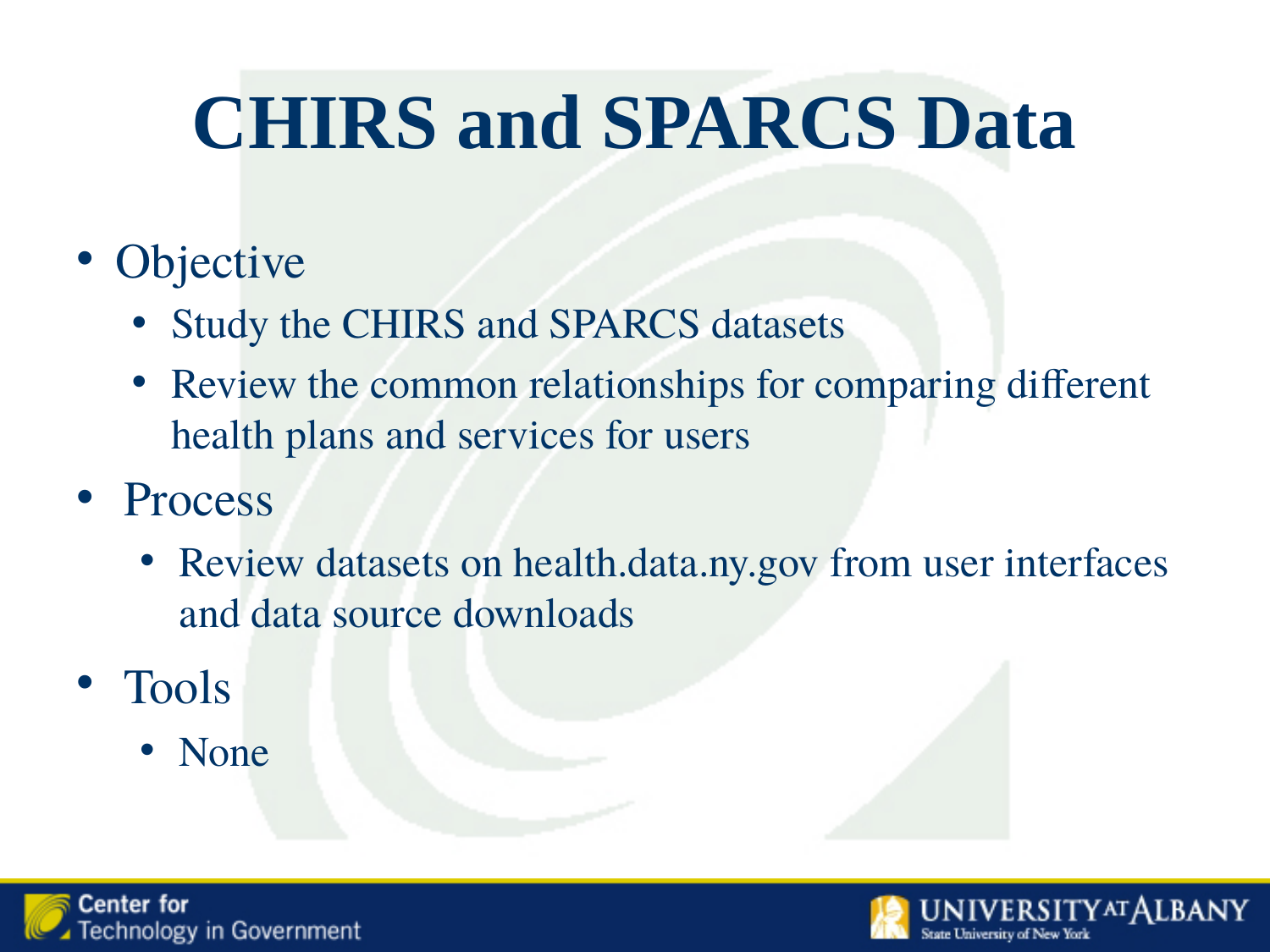

# CHIRS and SPARCS Data
Objective
Study the CHIRS and SPARCS datasets
Review the common relationships for comparing different health plans and services for users
Process
Review datasets on health.data.ny.gov from user interfaces and data source downloads
Tools
None